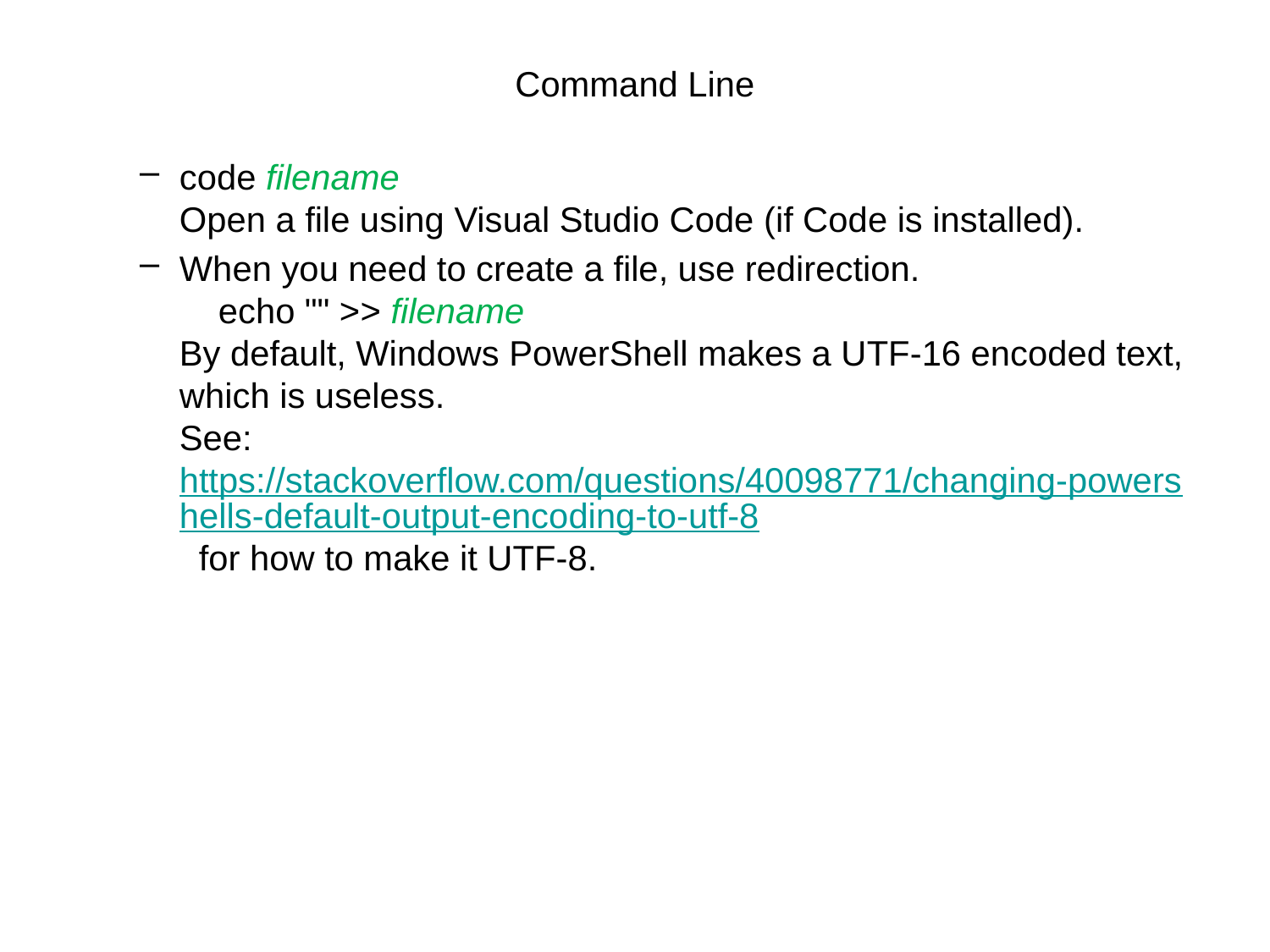

# Command Line
code filename
Open a file using Visual Studio Code (if Code is installed).
When you need to create a file, use redirection.
    echo "" >> filename
By default, Windows PowerShell makes a UTF-16 encoded text, which is useless.
See:  https://stackoverflow.com/questions/40098771/changing-powershells-default-output-encoding-to-utf-8  for how to make it UTF-8.